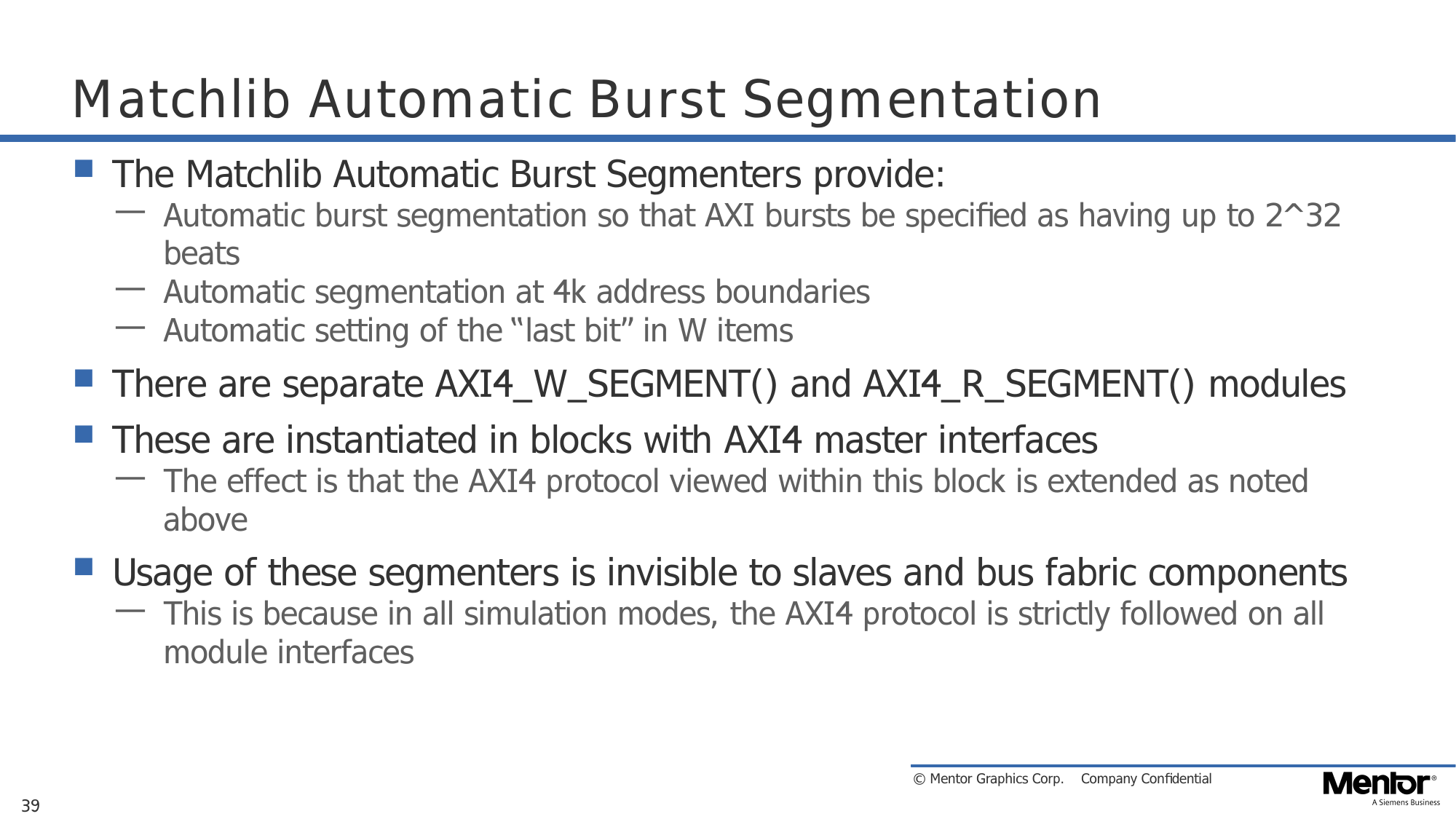

# Matchlib Automatic Burst Segmentation
The Matchlib Automatic Burst Segmenters provide:
Automatic burst segmentation so that AXI bursts be specified as having up to 2^32 beats
Automatic segmentation at 4k address boundaries
Automatic setting of the “last bit” in W items
There are separate AXI4_W_SEGMENT() and AXI4_R_SEGMENT() modules
These are instantiated in blocks with AXI4 master interfaces
The effect is that the AXI4 protocol viewed within this block is extended as noted above
Usage of these segmenters is invisible to slaves and bus fabric components
This is because in all simulation modes, the AXI4 protocol is strictly followed on all module interfaces
39